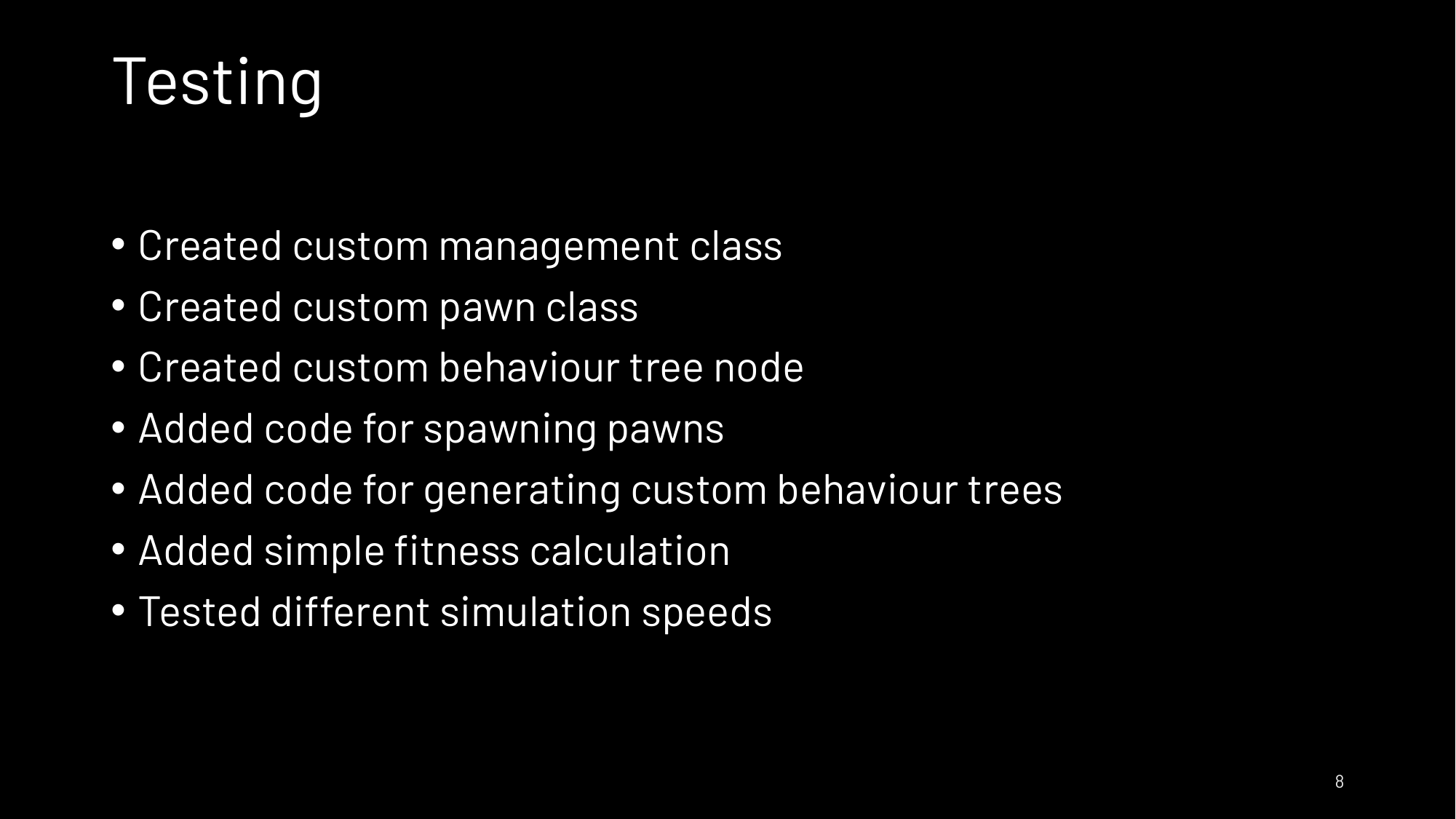

# Testing
Created custom management class
Created custom pawn class
Created custom behaviour tree node
Added code for spawning pawns
Added code for generating custom behaviour trees
Added simple fitness calculation
Tested different simulation speeds
8